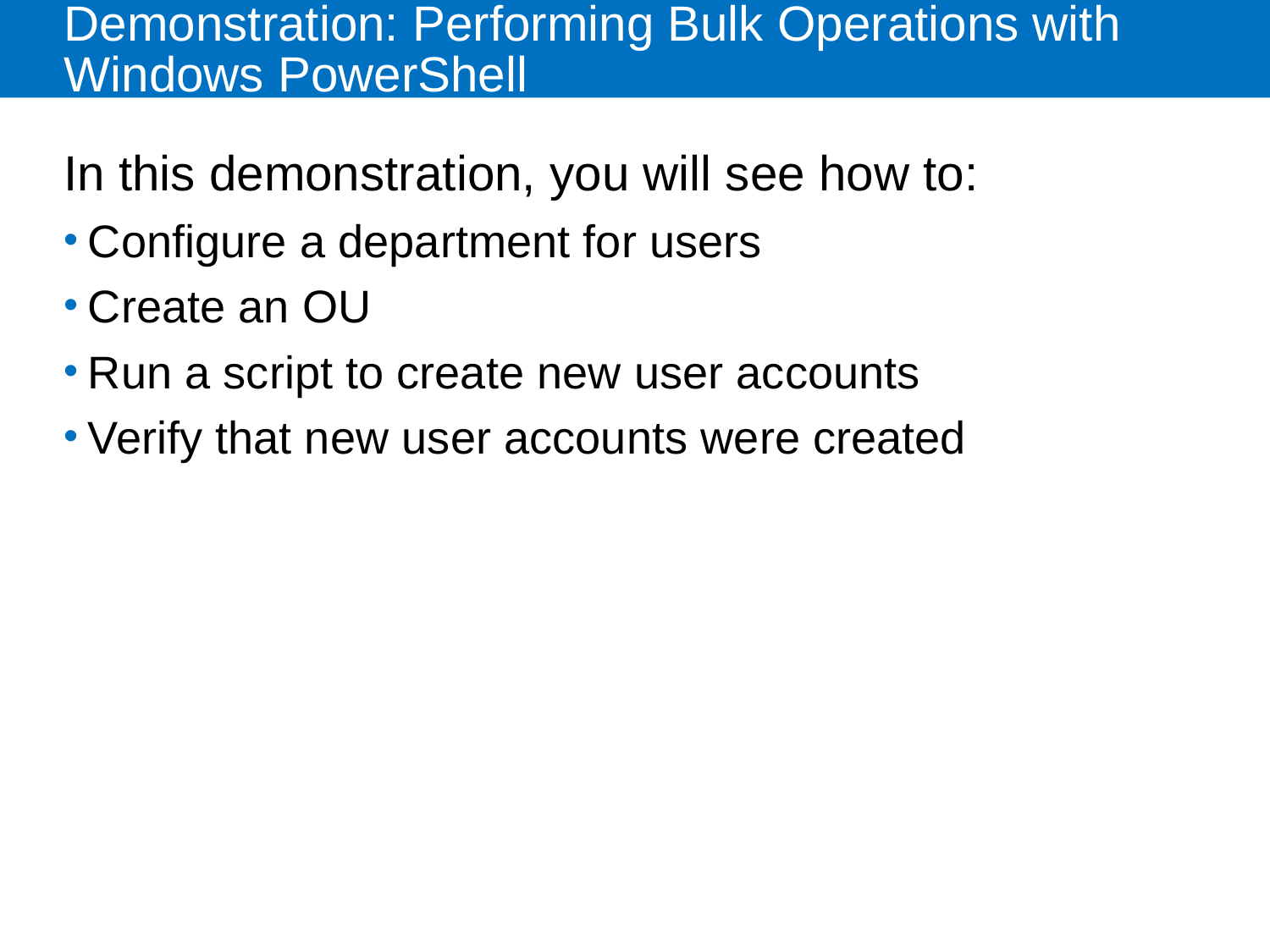

# Demonstration: Performing Bulk Operations with Windows PowerShell
In this demonstration, you will see how to:
Configure a department for users
Create an OU
Run a script to create new user accounts
Verify that new user accounts were created